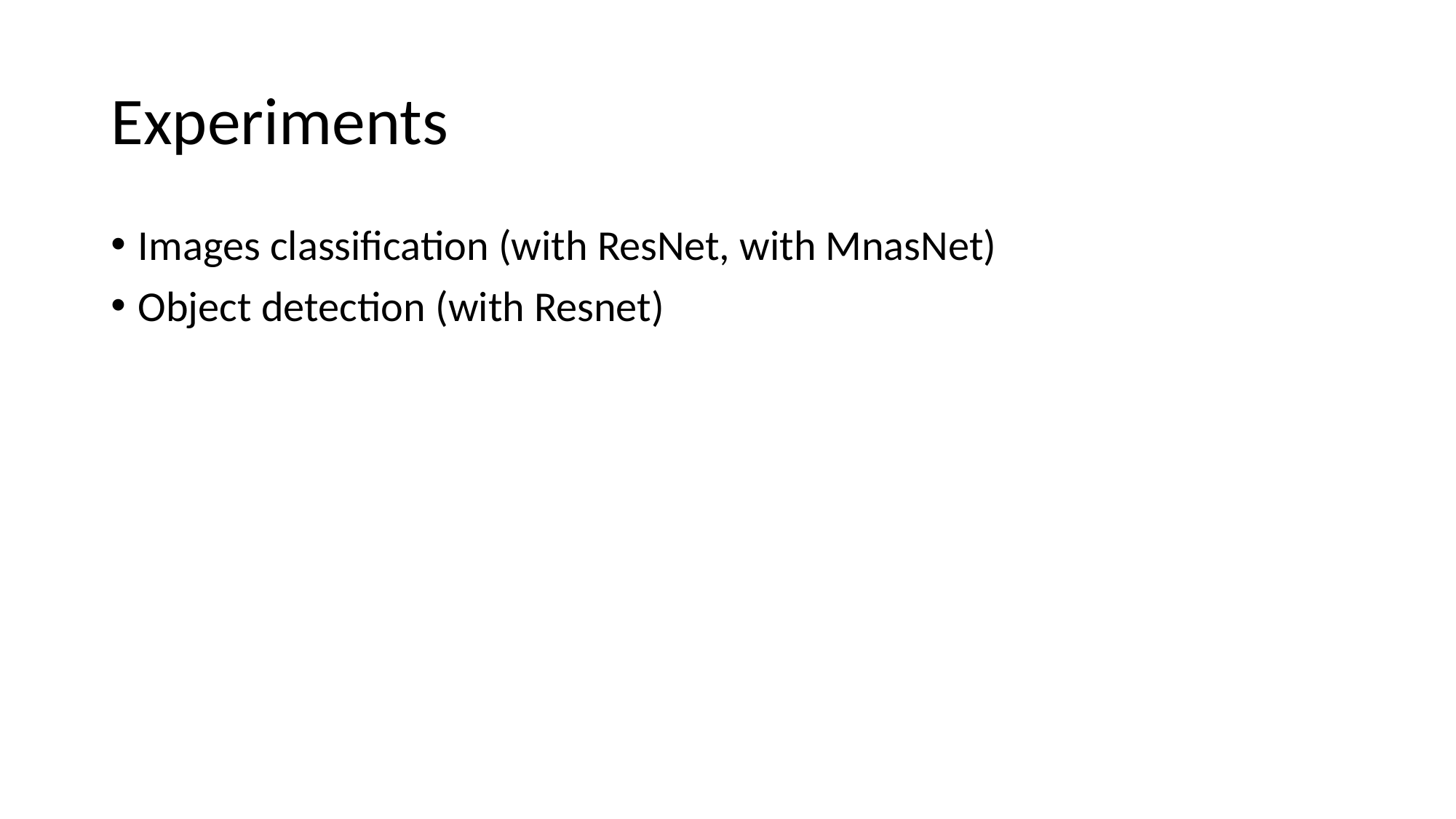

# Experiments
Images classification (with ResNet, with MnasNet)
Object detection (with Resnet)